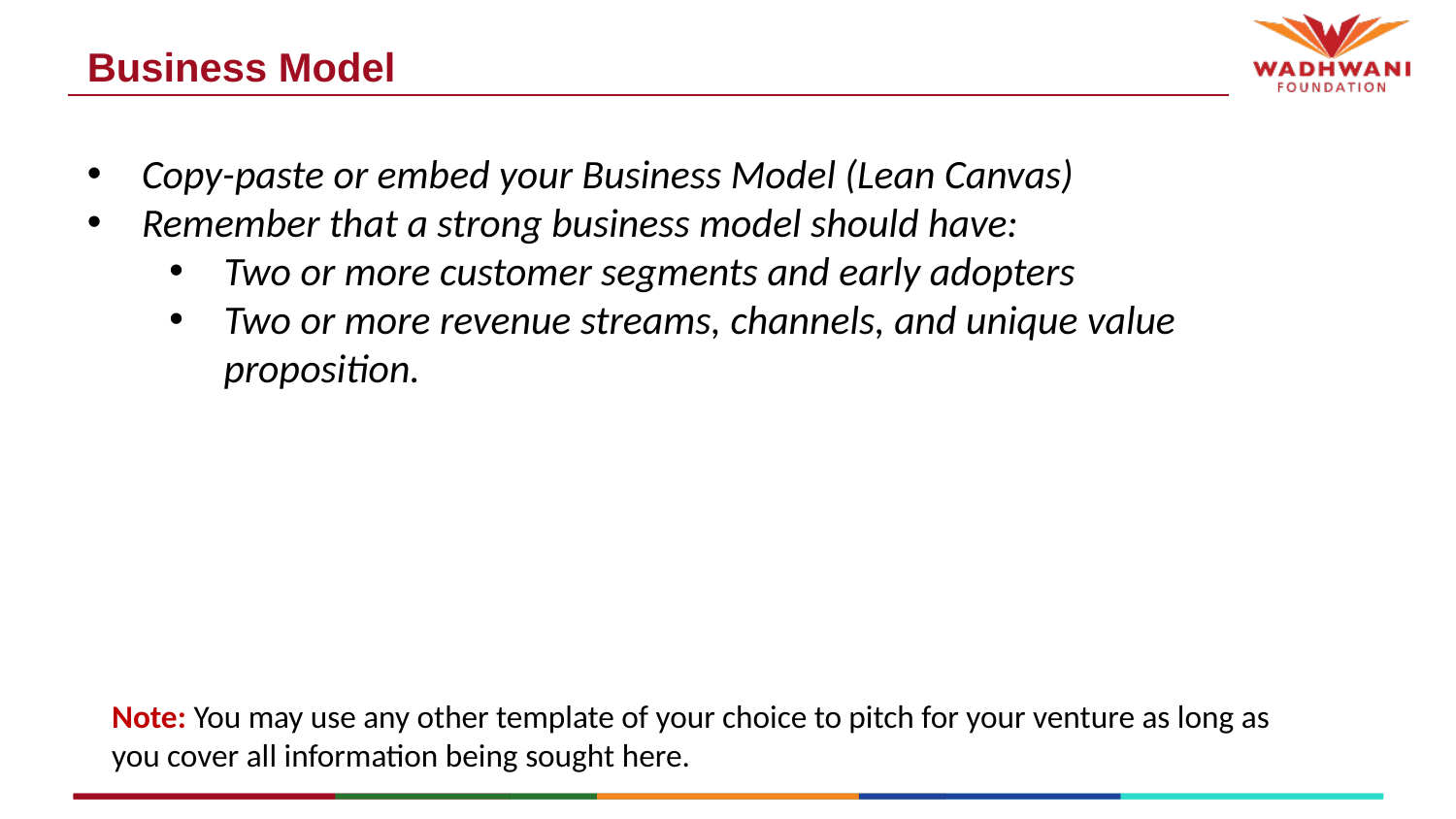

# Business Model
Copy-paste or embed your Business Model (Lean Canvas)
Remember that a strong business model should have:
Two or more customer segments and early adopters
Two or more revenue streams, channels, and unique value proposition.

Note: You may use any other template of your choice to pitch for your venture as long as you cover all information being sought here.